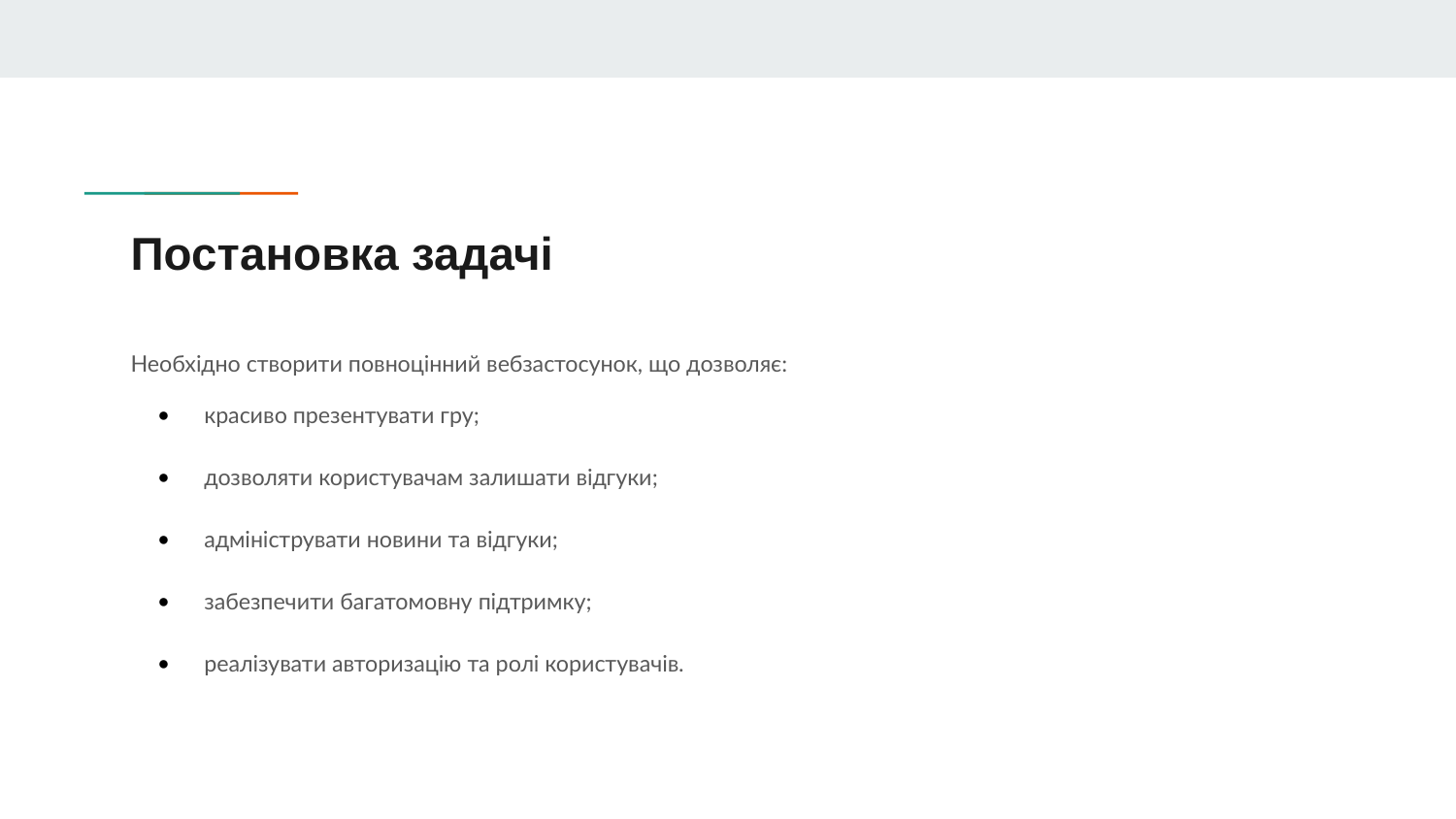

# Постановка задачі
Необхідно створити повноцінний вебзастосунок, що дозволяє:
красиво презентувати гру;
дозволяти користувачам залишати відгуки;
адмініструвати новини та відгуки;
забезпечити багатомовну підтримку;
реалізувати авторизацію та ролі користувачів.